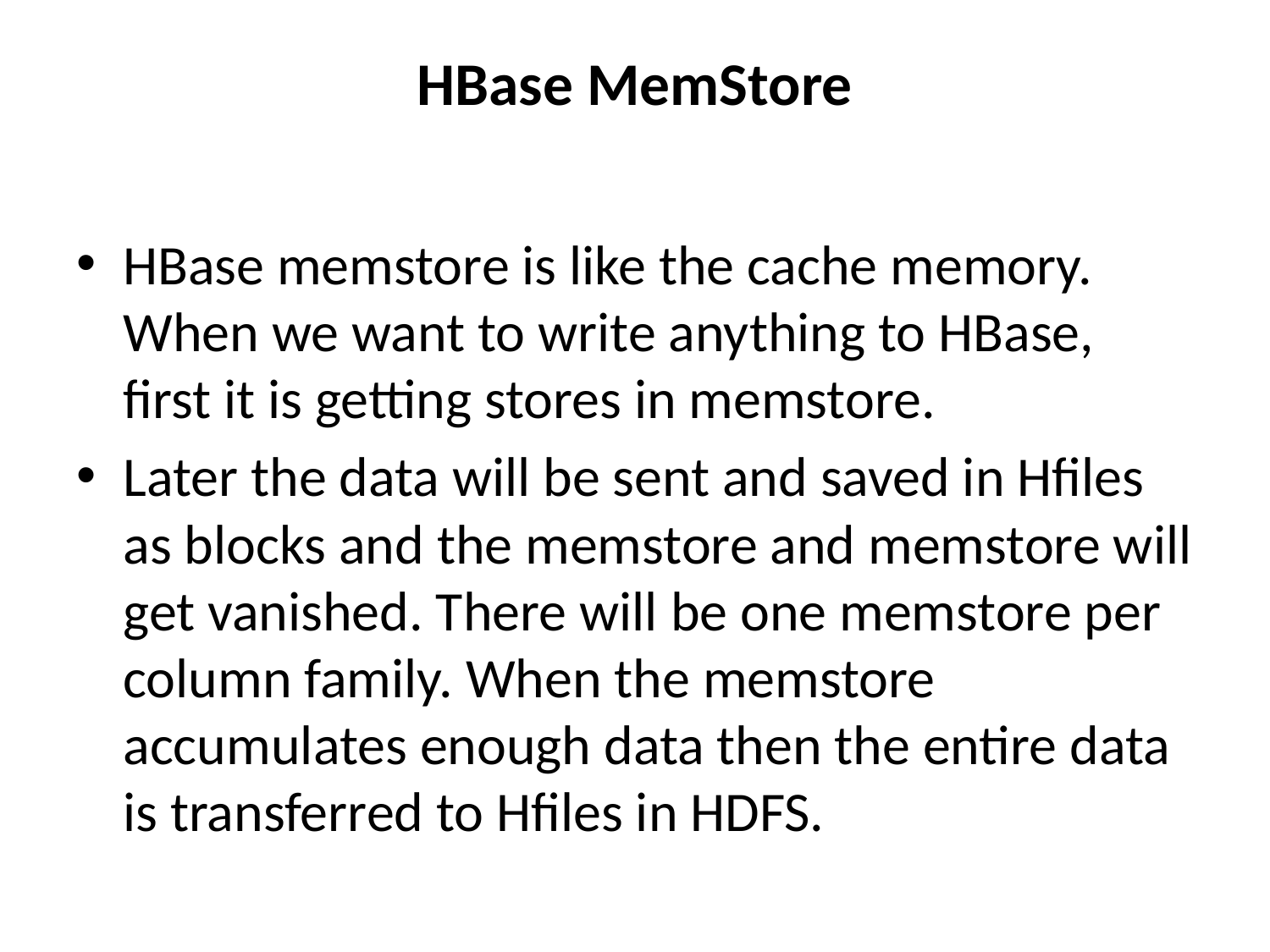

# HBase MemStore
HBase memstore is like the cache memory. When we want to write anything to HBase, first it is getting stores in memstore.
Later the data will be sent and saved in Hfiles as blocks and the memstore and memstore will get vanished. There will be one memstore per column family. When the memstore accumulates enough data then the entire data is transferred to Hfiles in HDFS.